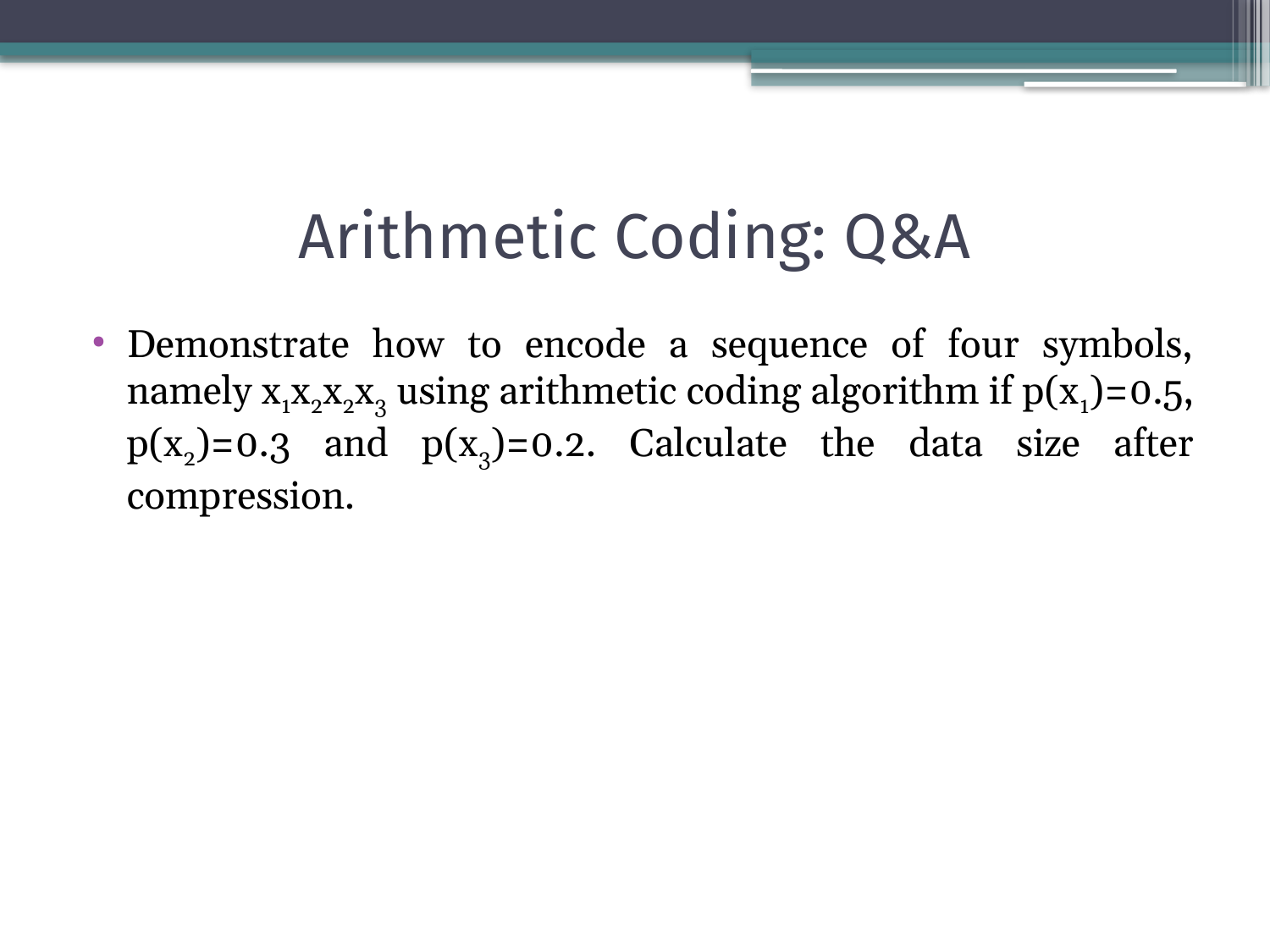

# Arithmetic Coding: Q&A
Demonstrate how to encode a sequence of four symbols, namely x1x2x2x3 using arithmetic coding algorithm if p(x1)=0.5, p(x2)=0.3 and p(x3)=0.2. Calculate the data size after compression.